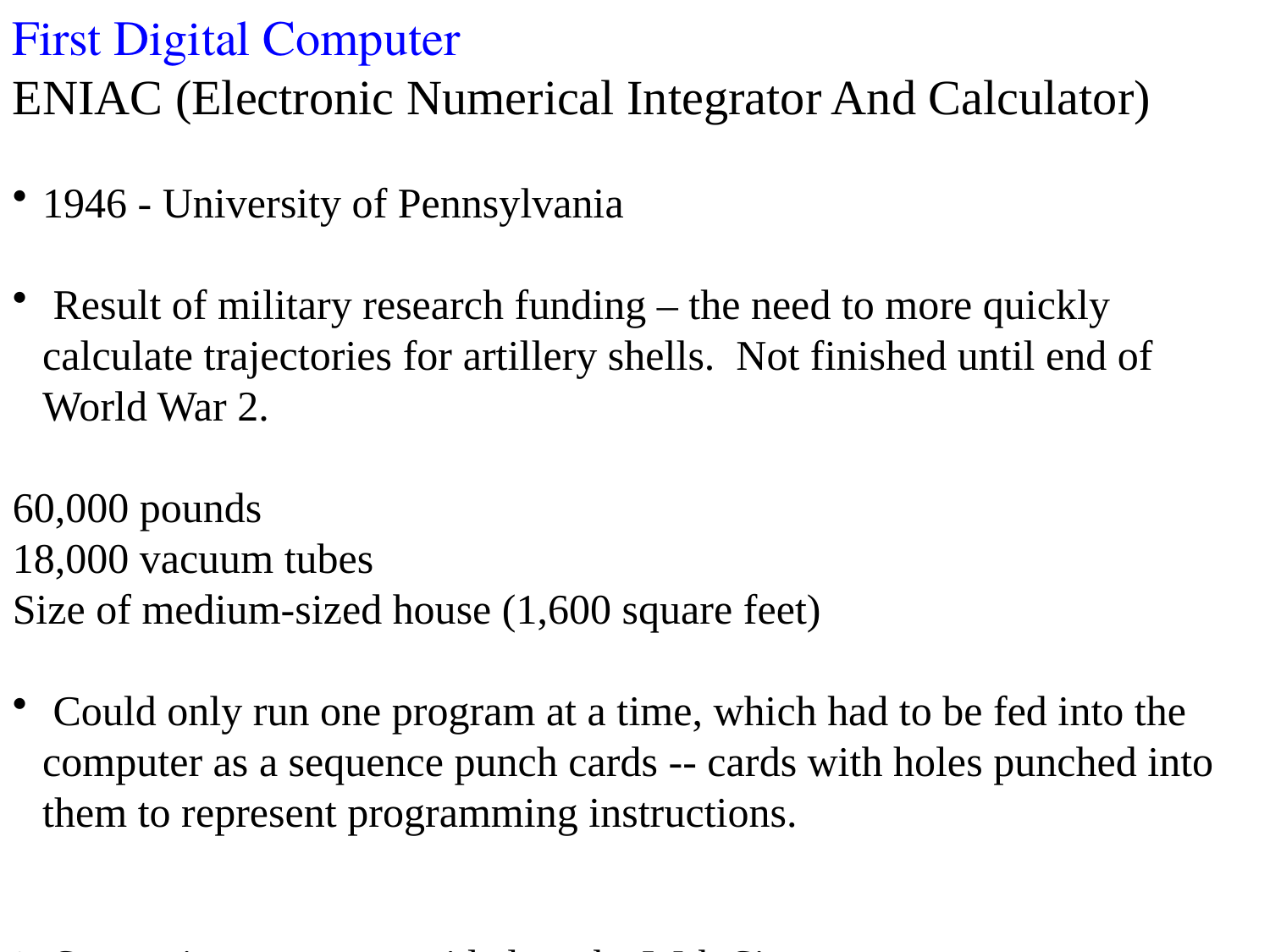

First Digital Computer
ENIAC (Electronic Numerical Integrator And Calculator)

1946 - University of Pennsylvania

 Result of military research funding – the need to more quickly calculate trajectories for artillery shells.  Not finished until end of World War 2.

60,000 pounds
18,000 vacuum tubes
Size of medium-sized house (1,600 square feet)

 Could only run one program at a time, which had to be fed into the computer as a sequence punch cards -- cards with holes punched into them to represent programming instructions.

 Some pictures are provided on the Web Site.